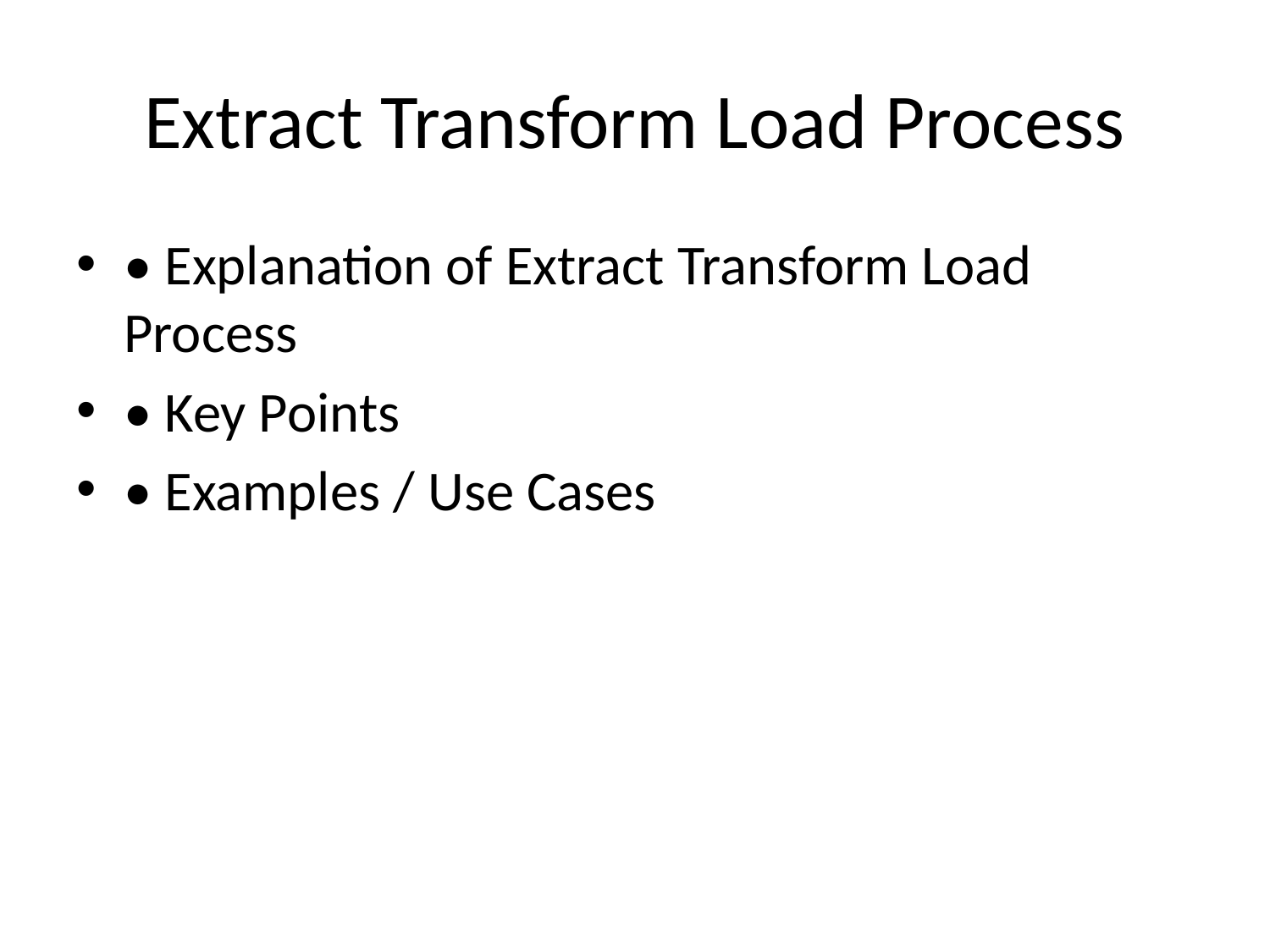

# Extract Transform Load Process
• Explanation of Extract Transform Load Process
• Key Points
• Examples / Use Cases